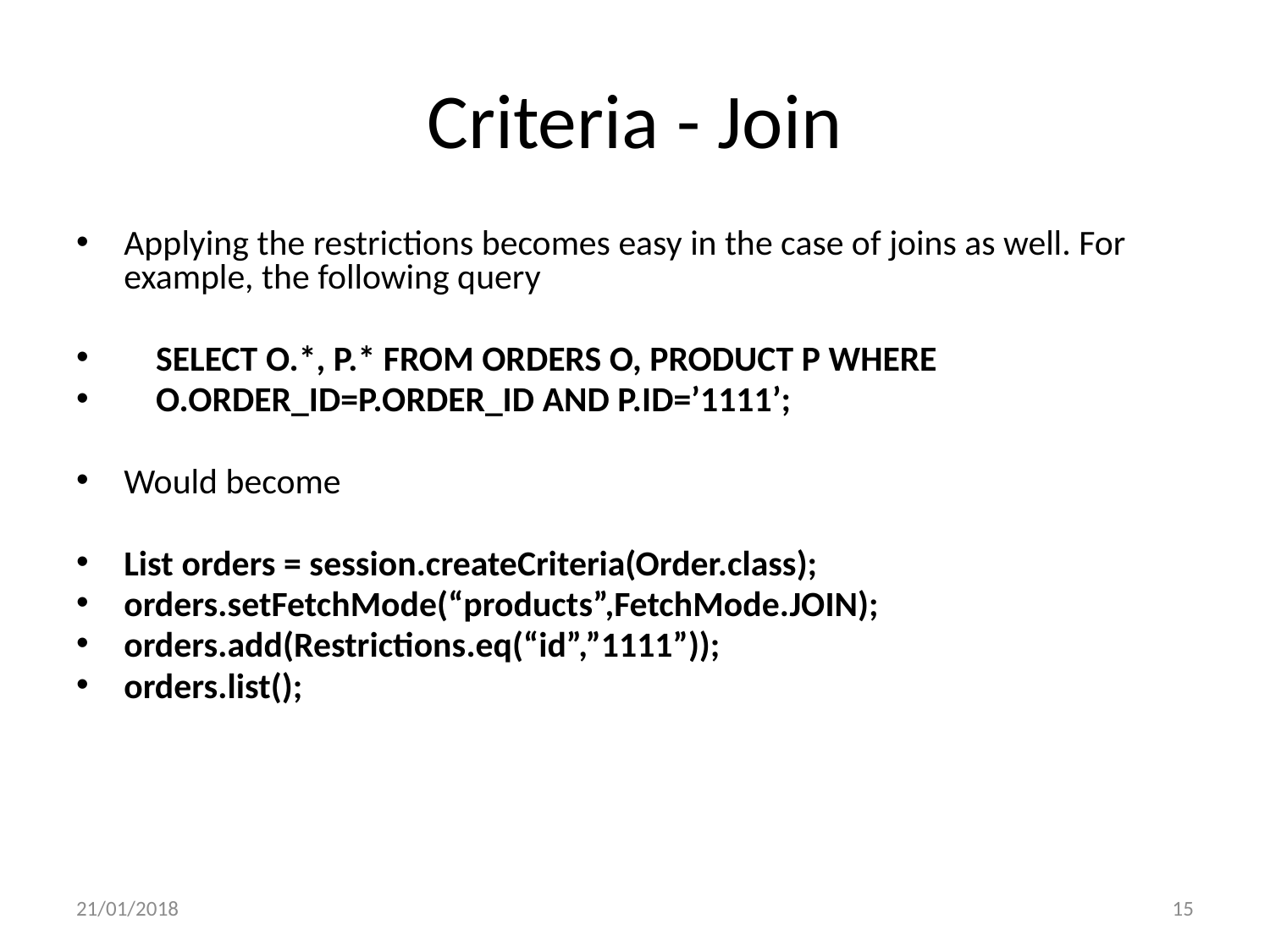

# Criteria - Join
Applying the restrictions becomes easy in the case of joins as well. For example, the following query

    SELECT O.*, P.* FROM ORDERS O, PRODUCT P WHERE
    O.ORDER_ID=P.ORDER_ID AND P.ID=’1111’;

Would become

List orders = session.createCriteria(Order.class);
orders.setFetchMode(“products”,FetchMode.JOIN);
orders.add(Restrictions.eq(“id”,”1111”));
orders.list();
21/01/2018

15